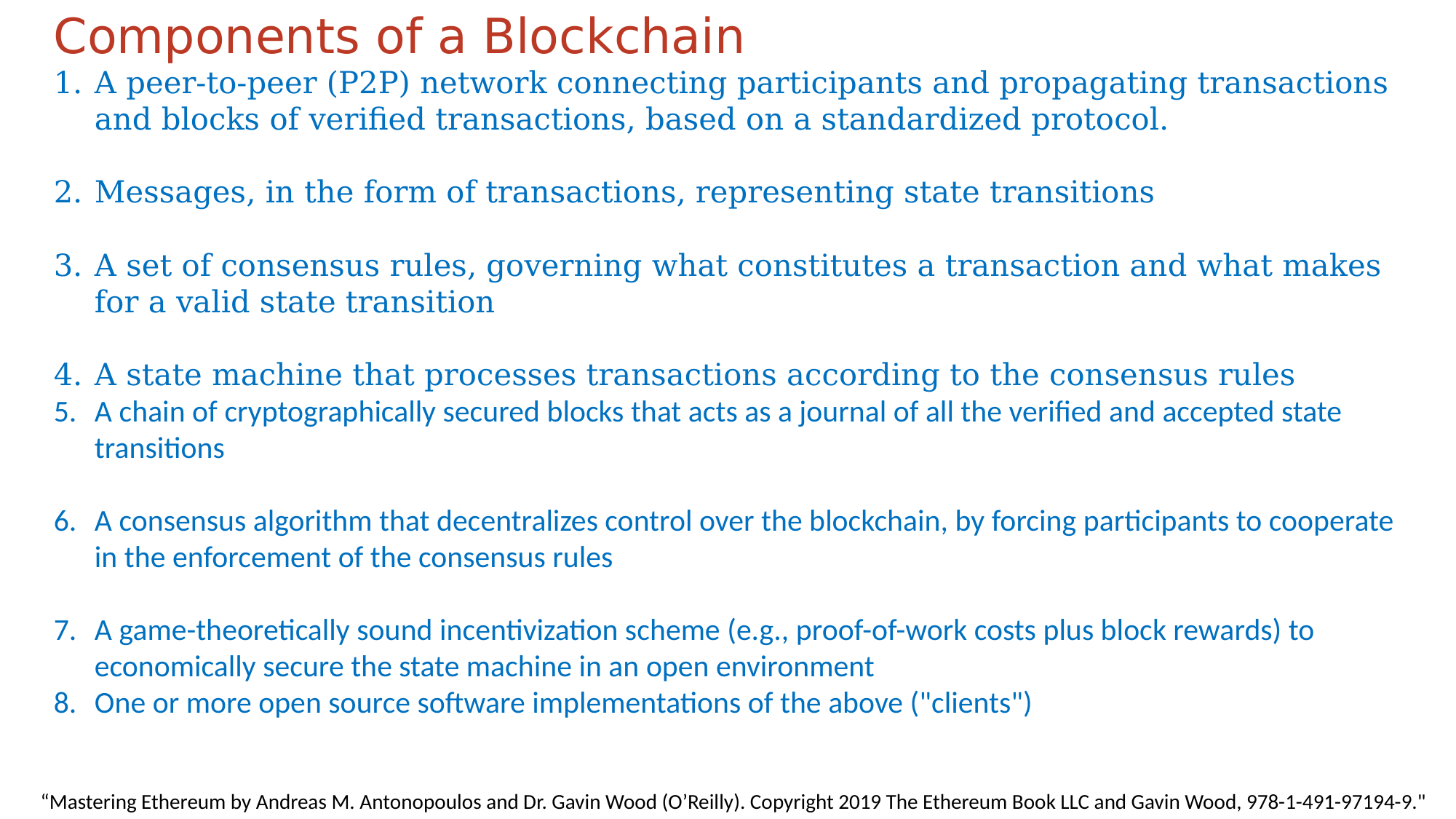

Components of a Blockchain
A peer-to-peer (P2P) network connecting participants and propagating transactions and blocks of verified transactions, based on a standardized protocol.

Messages, in the form of transactions, representing state transitions

A set of consensus rules, governing what constitutes a transaction and what makes for a valid state transition

A state machine that processes transactions according to the consensus rules
A chain of cryptographically secured blocks that acts as a journal of all the verified and accepted state transitions

A consensus algorithm that decentralizes control over the blockchain, by forcing participants to cooperate in the enforcement of the consensus rules

A game-theoretically sound incentivization scheme (e.g., proof-of-work costs plus block rewards) to economically secure the state machine in an open environment
One or more open source software implementations of the above ("clients")
“Mastering Ethereum by Andreas M. Antonopoulos and Dr. Gavin Wood (O’Reilly). Copyright 2019 The Ethereum Book LLC and Gavin Wood, 978-1-491-97194-9."